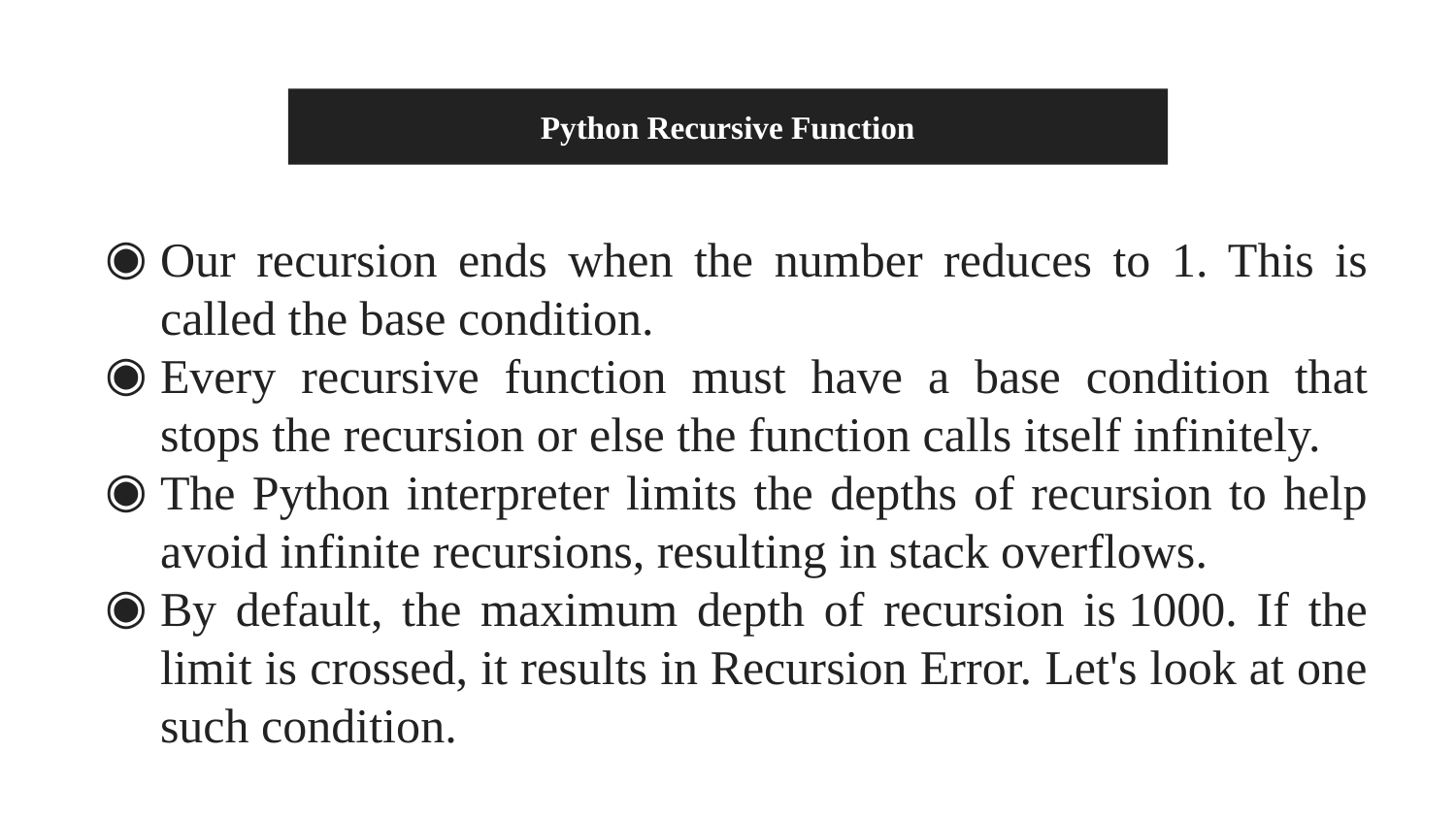

# Python Recursive Function
Our recursion ends when the number reduces to 1. This is called the base condition.
Every recursive function must have a base condition that stops the recursion or else the function calls itself infinitely.
The Python interpreter limits the depths of recursion to help avoid infinite recursions, resulting in stack overflows.
By default, the maximum depth of recursion is 1000. If the limit is crossed, it results in Recursion Error. Let's look at one such condition.